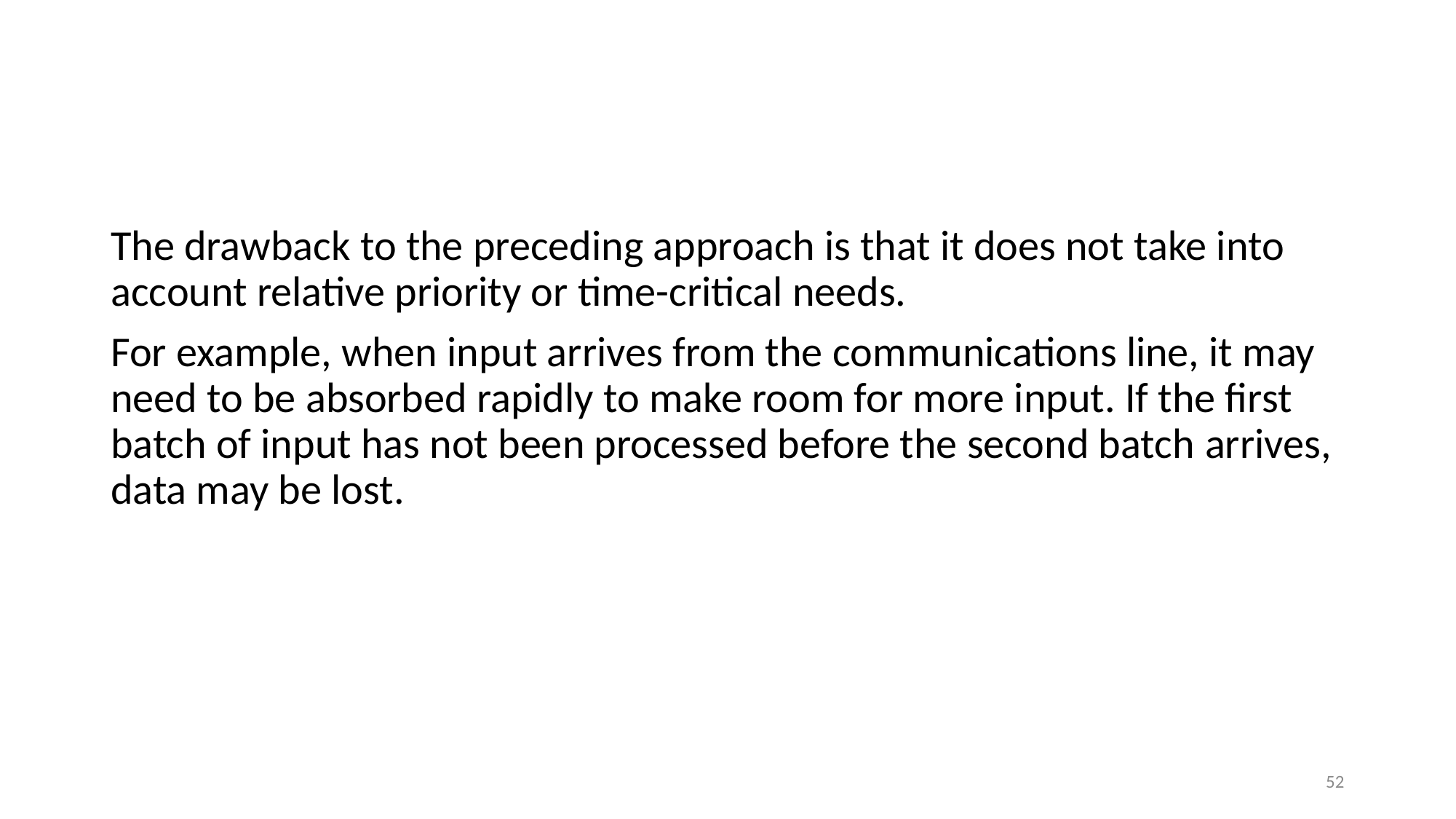

The drawback to the preceding approach is that it does not take into account relative priority or time-critical needs.
For example, when input arrives from the communications line, it may need to be absorbed rapidly to make room for more input. If the first batch of input has not been processed before the second batch arrives, data may be lost.
52